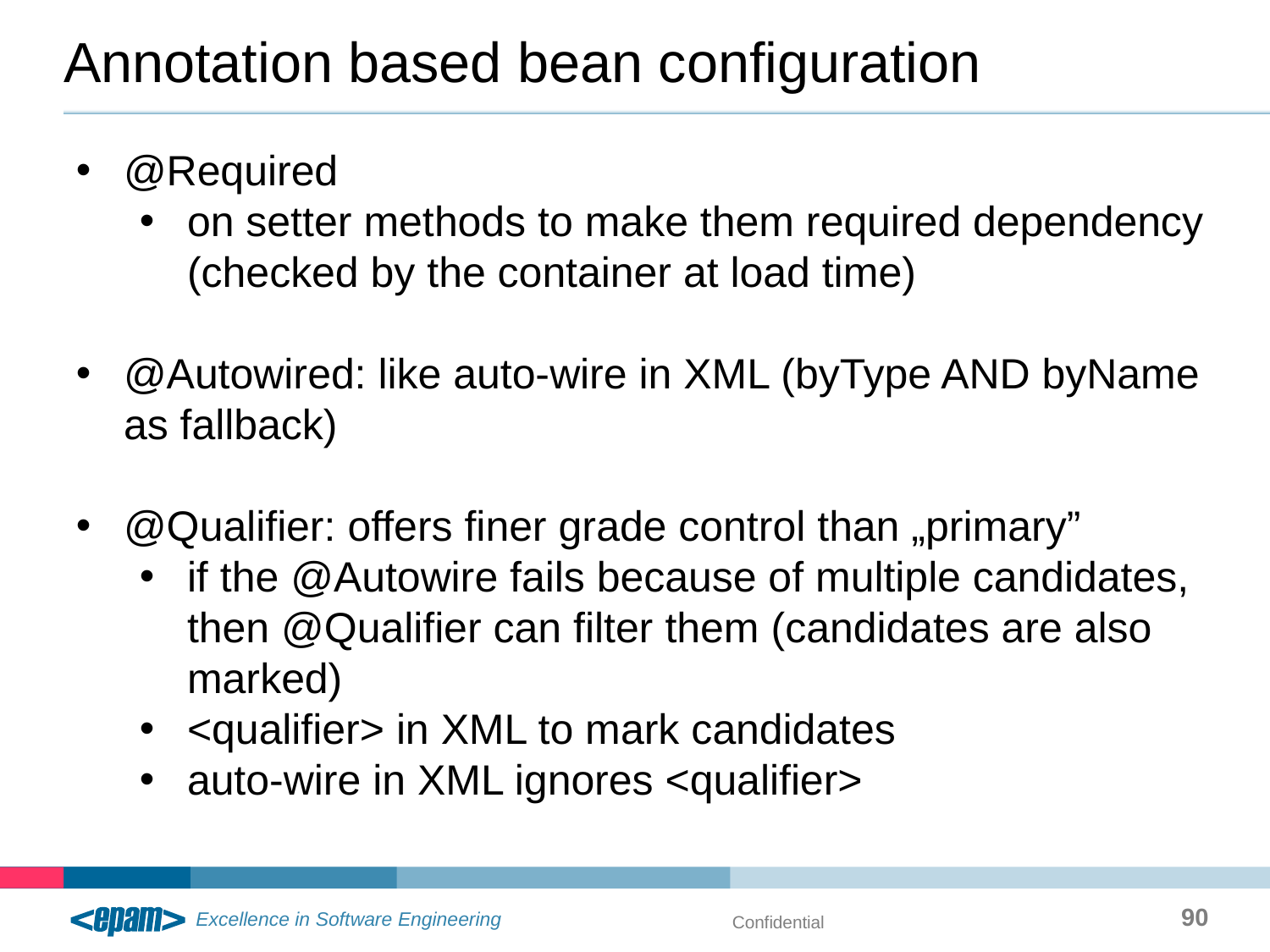

# Annotation based bean configuration
@Required
on setter methods to make them required dependency (checked by the container at load time)

@Autowired: like auto-wire in XML (byType AND byName as fallback)

@Qualifier: offers finer grade control than „primary”
if the @Autowire fails because of multiple candidates, then @Qualifier can filter them (candidates are also marked)
<qualifier> in XML to mark candidates
auto-wire in XML ignores <qualifier>

90
Confidential